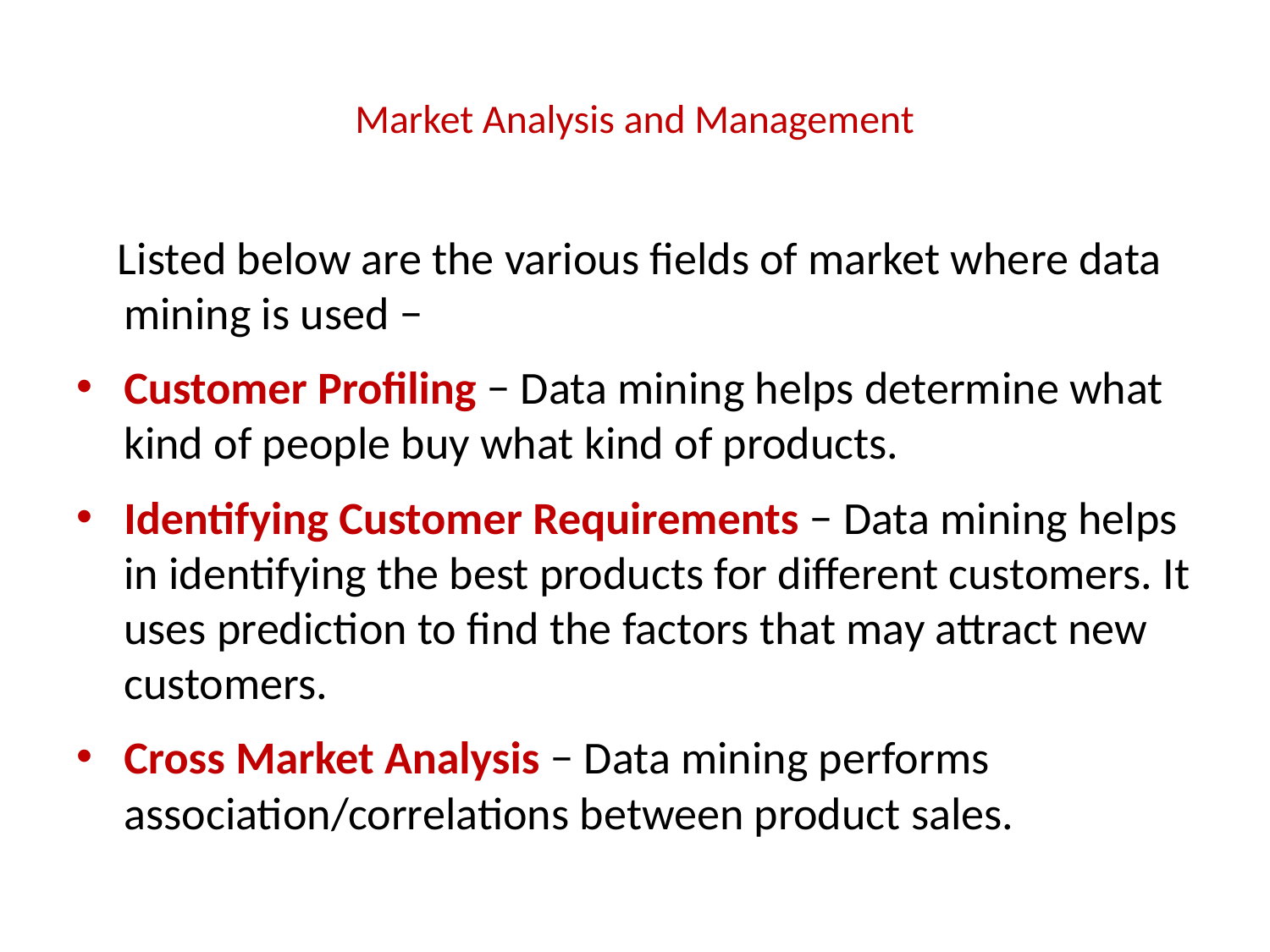

# Market Analysis and Management
    Listed below are the various fields of market where data mining is used −
Customer Profiling − Data mining helps determine what kind of people buy what kind of products.
Identifying Customer Requirements − Data mining helps in identifying the best products for different customers. It uses prediction to find the factors that may attract new customers.
Cross Market Analysis − Data mining performs association/correlations between product sales.